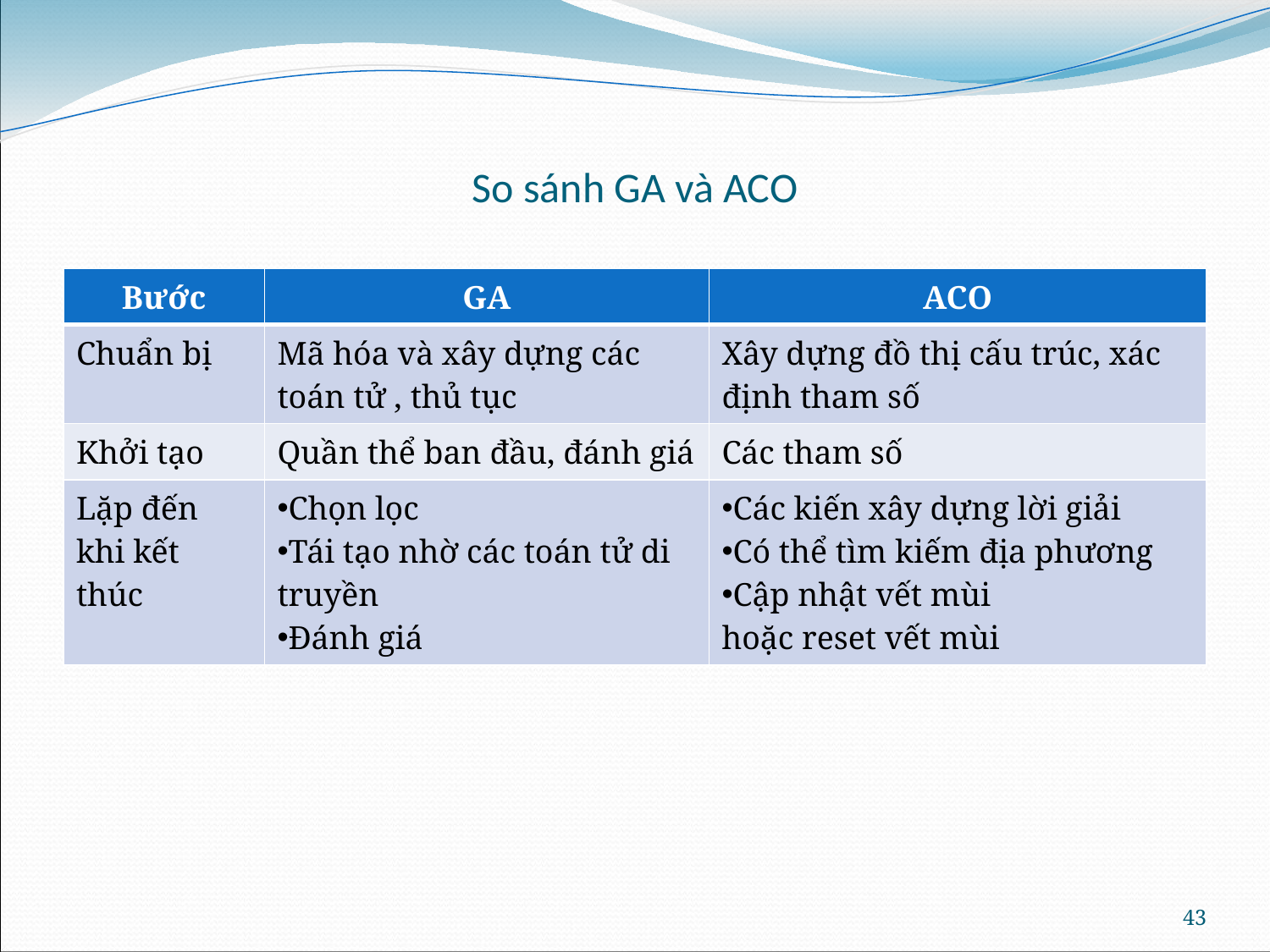

# So sánh GA và ACO
| Bước | GA | ACO |
| --- | --- | --- |
| Chuẩn bị | Mã hóa và xây dựng các toán tử , thủ tục | Xây dựng đồ thị cấu trúc, xác định tham số |
| Khởi tạo | Quần thể ban đầu, đánh giá | Các tham số |
| Lặp đến khi kết thúc | Chọn lọc Tái tạo nhờ các toán tử di truyền Đánh giá | Các kiến xây dựng lời giải Có thể tìm kiếm địa phương Cập nhật vết mùi hoặc reset vết mùi |
43